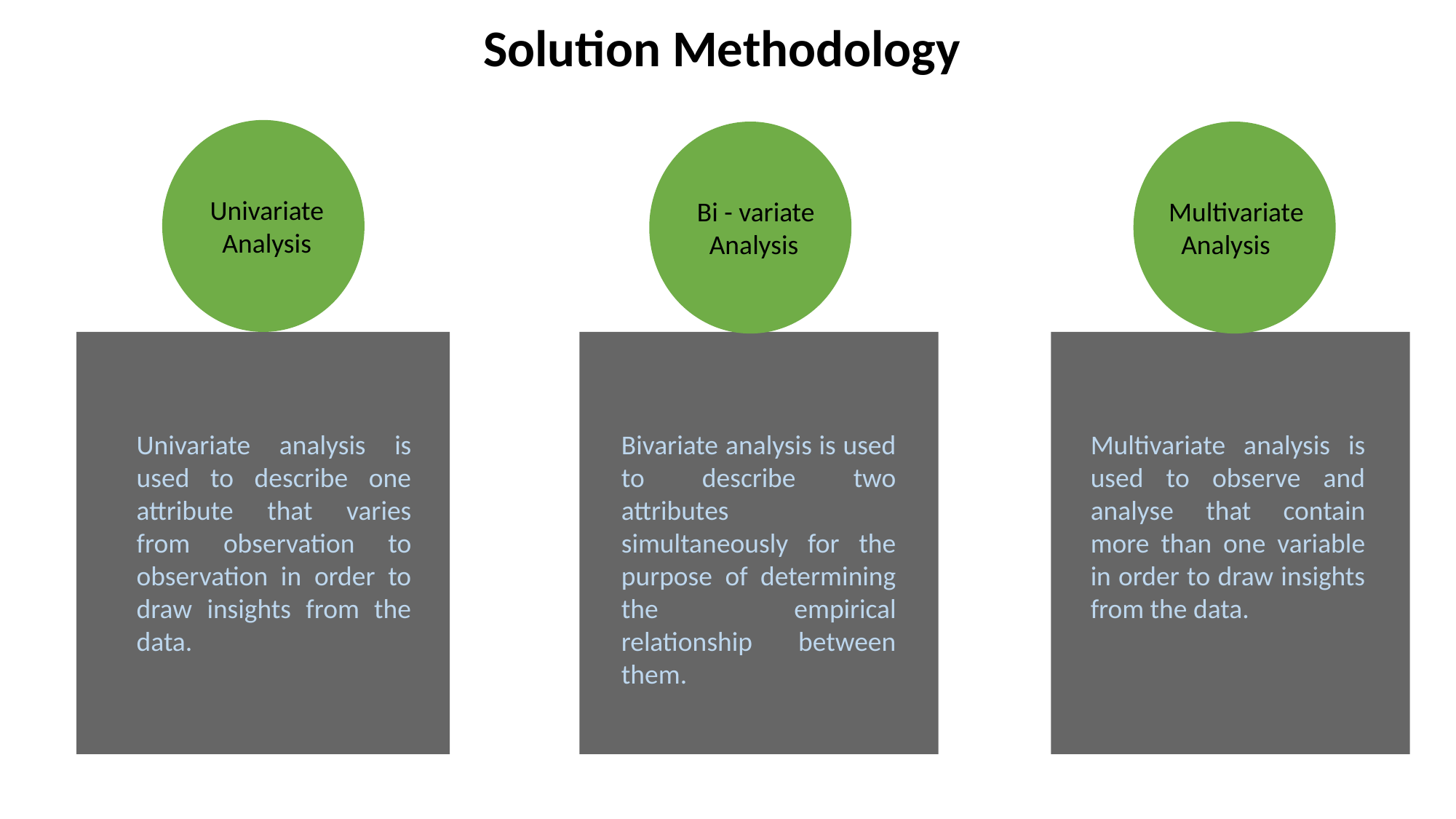

Solution Methodology

     Univariate
       Analysis
     Bi - variate
       Analysis
   Multivariate
     Analysis

Bivariate analysis is used to describe two attributes simultaneously for the purpose of determining the empirical relationship between them.
Multivariate analysis is used to observe and analyse that contain more than one variable in order to draw insights from the data.
Univariate analysis is used to describe one attribute that varies from observation to observation in order to draw insights from the data.